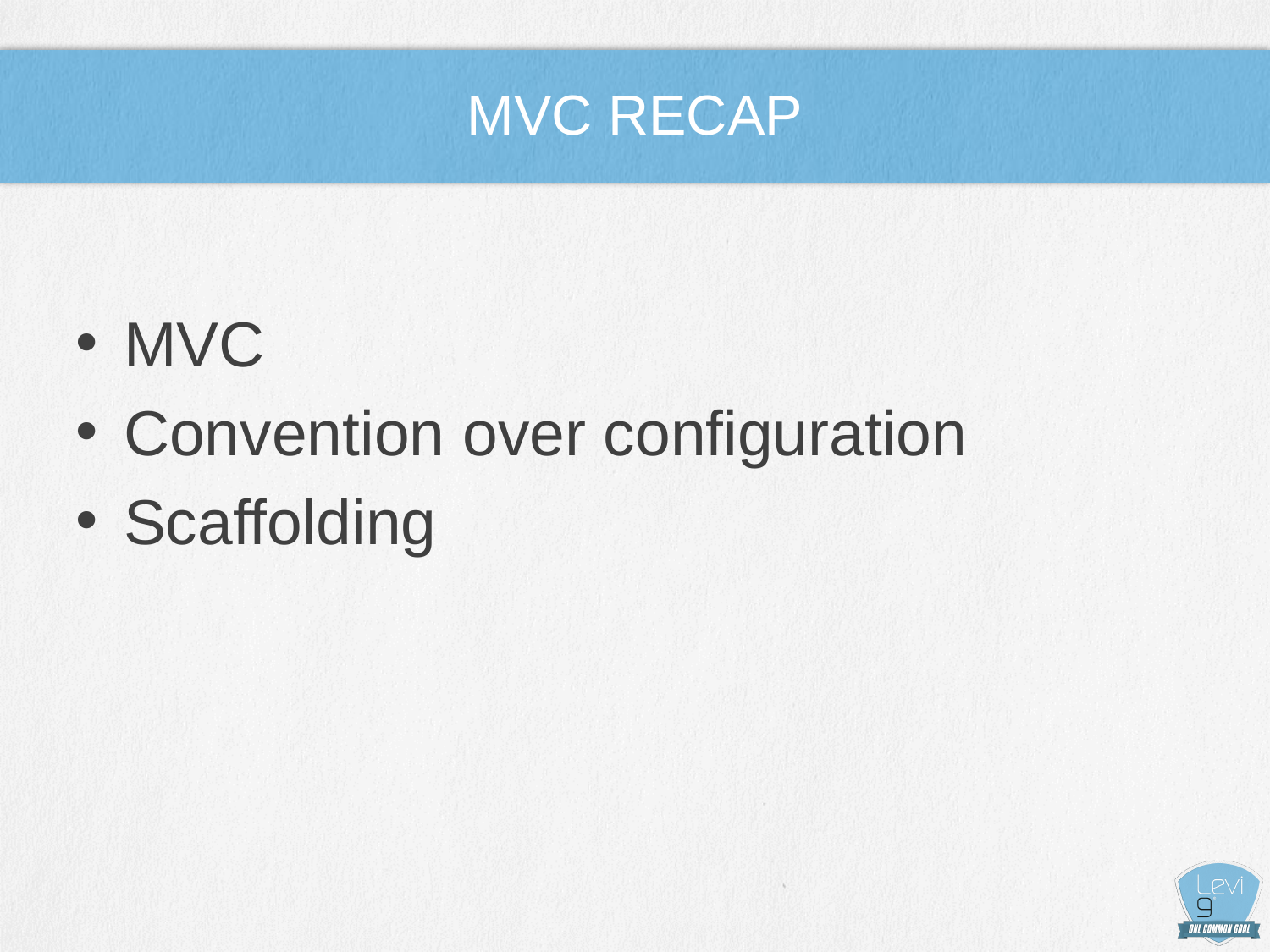

# MVC Recap

MVC
Convention over configuration
Scaffolding